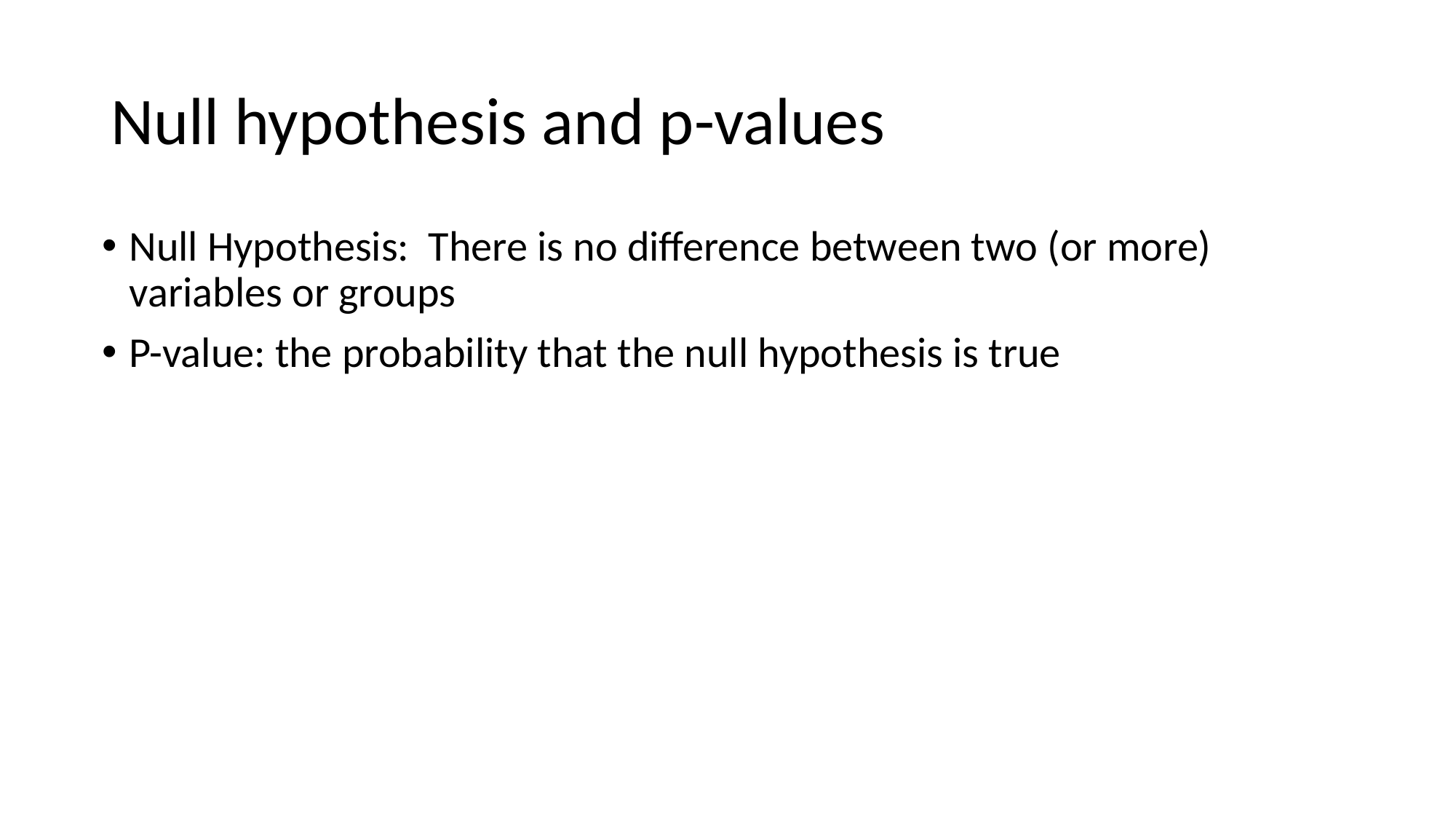

# Null hypothesis and p-values
Null Hypothesis:  There is no difference between two (or more) variables or groups
P-value: the probability that the null hypothesis is true